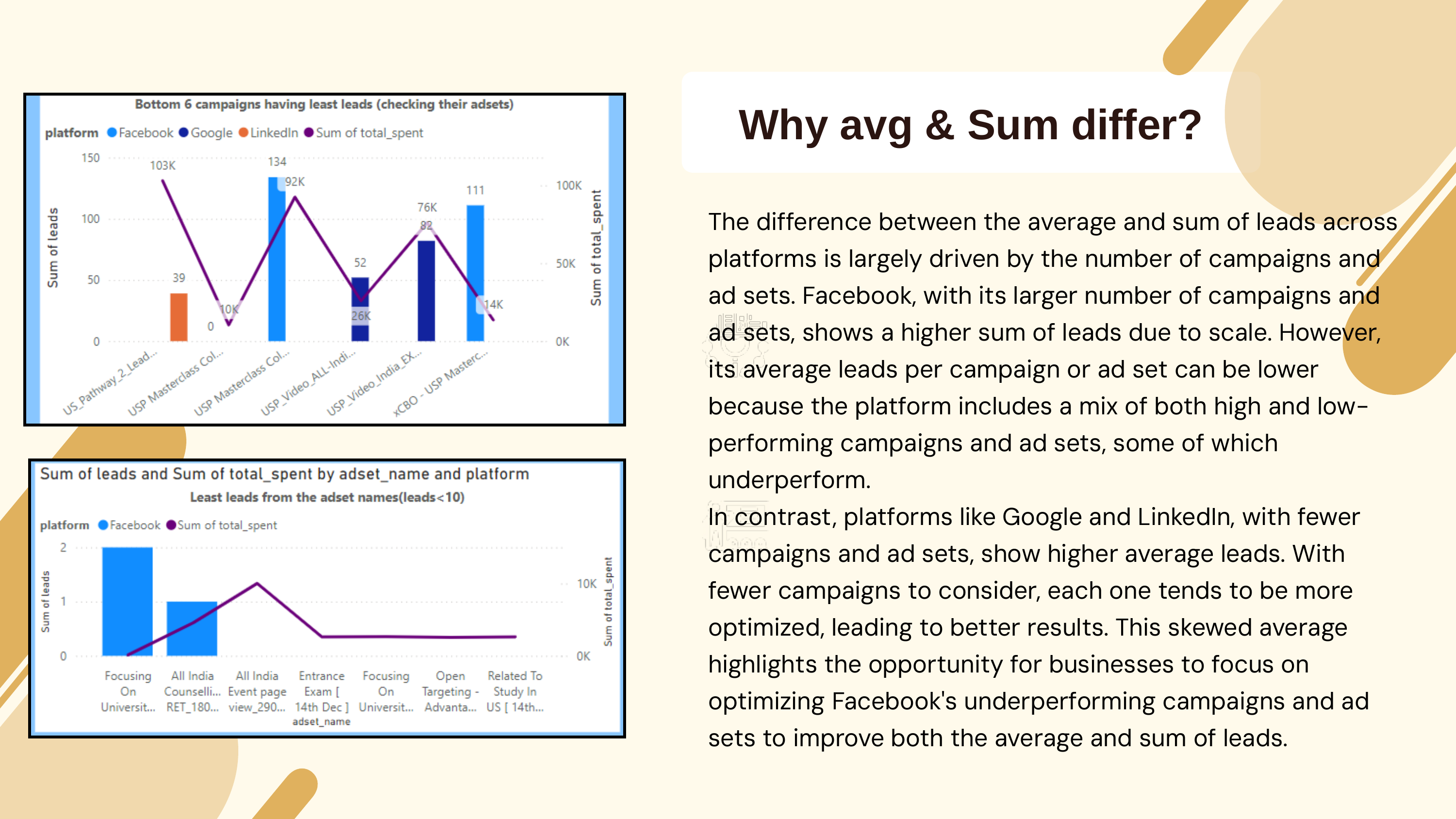

Why avg & Sum differ?

The difference between the average and sum of leads across platforms is largely driven by the number of campaigns and ad sets. Facebook, with its larger number of campaigns and ad sets, shows a higher sum of leads due to scale. However, its average leads per campaign or ad set can be lower because the platform includes a mix of both high and low-performing campaigns and ad sets, some of which underperform.
In contrast, platforms like Google and LinkedIn, with fewer campaigns and ad sets, show higher average leads. With fewer campaigns to consider, each one tends to be more optimized, leading to better results. This skewed average highlights the opportunity for businesses to focus on optimizing Facebook's underperforming campaigns and ad sets to improve both the average and sum of leads.